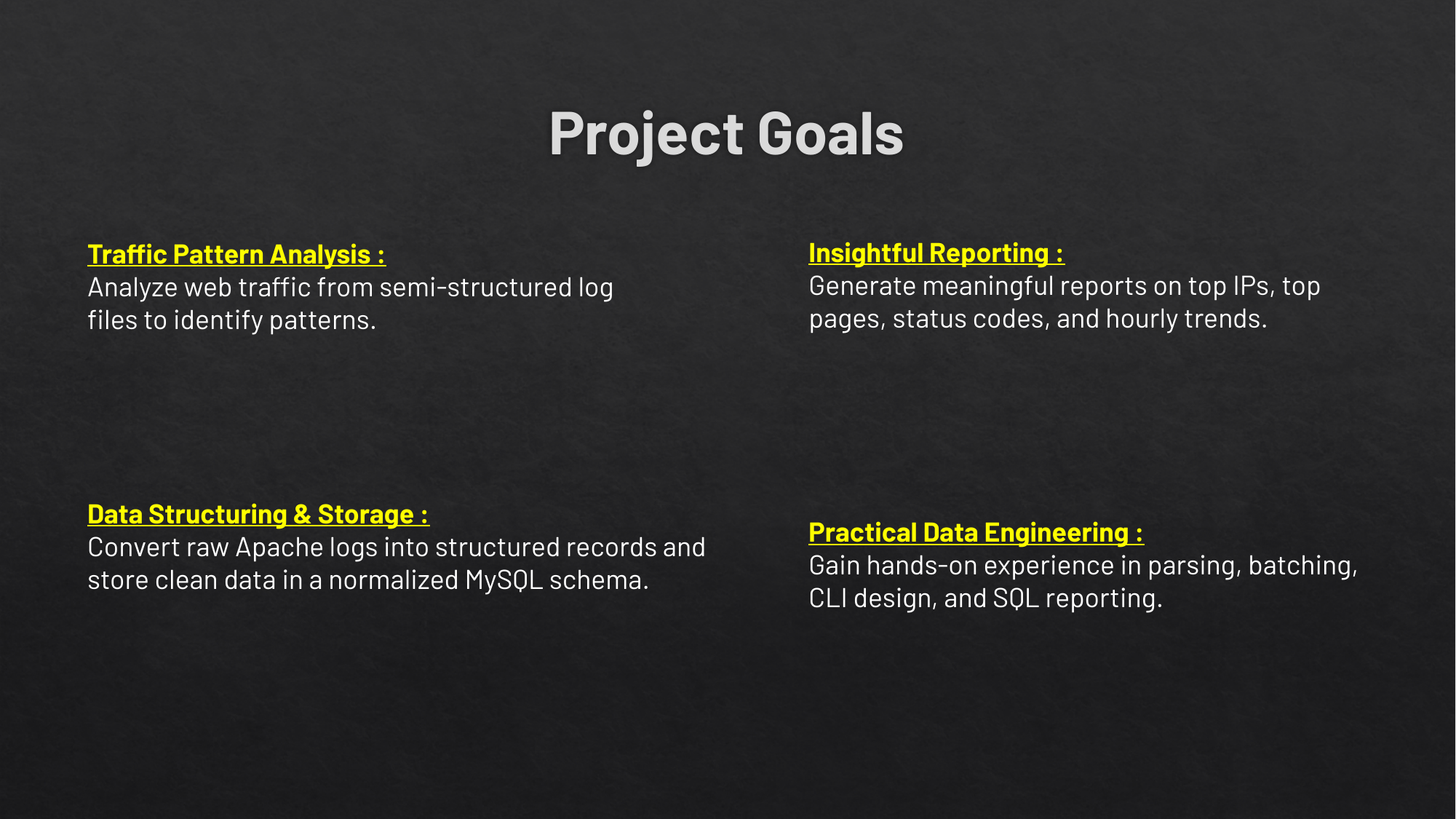

# Project Goals
Insightful Reporting :
Generate meaningful reports on top IPs, top pages, status codes, and hourly trends.
Traffic Pattern Analysis :
Analyze web traffic from semi-structured log files to identify patterns.
Data Structuring & Storage :
Convert raw Apache logs into structured records and store clean data in a normalized MySQL schema.
Practical Data Engineering :
Gain hands-on experience in parsing, batching, CLI design, and SQL reporting.